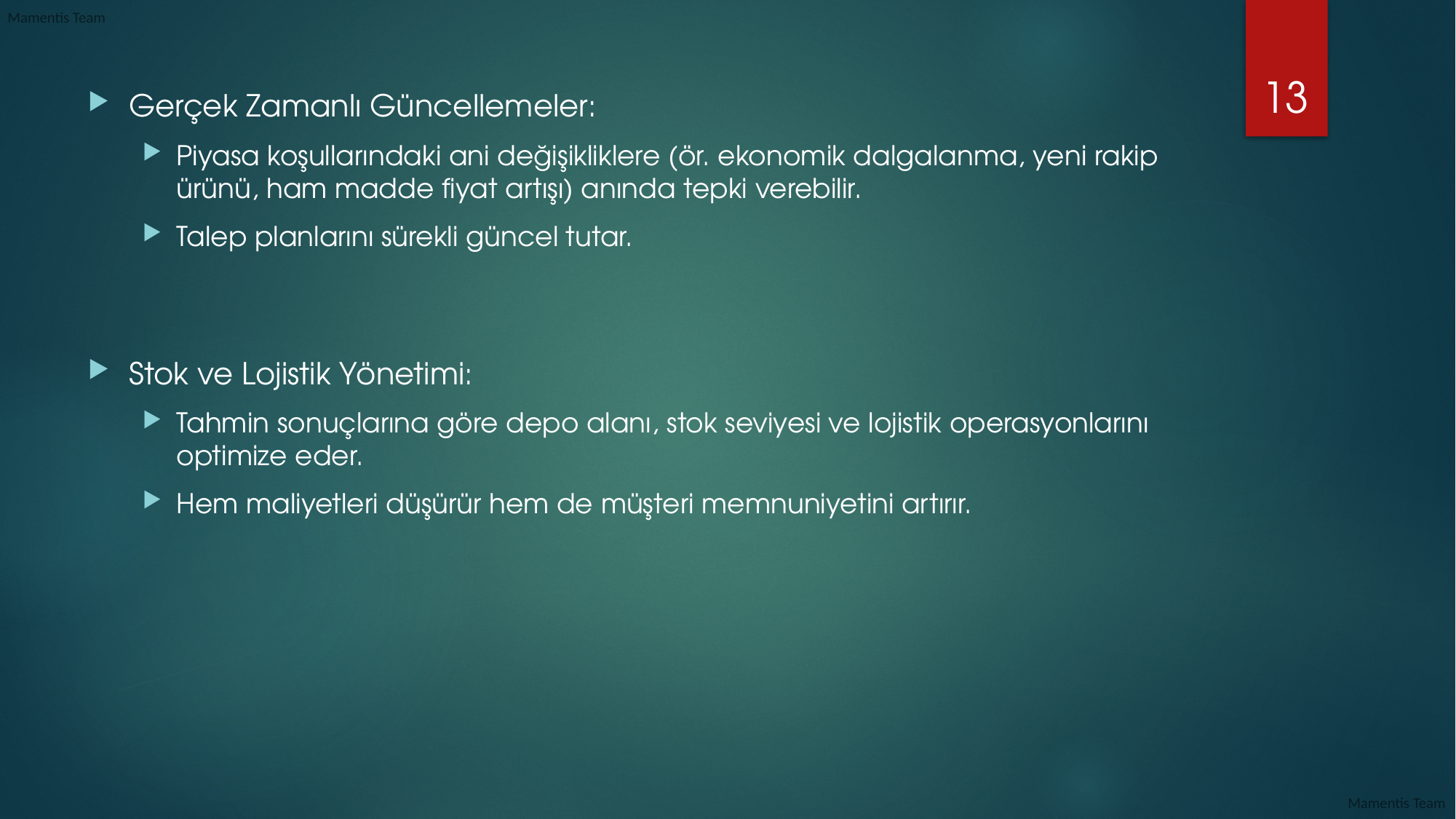

13
Gerçek Zamanlı Güncellemeler:
Piyasa koşullarındaki ani değişikliklere (ör. ekonomik dalgalanma, yeni rakip ürünü, ham madde fiyat artışı) anında tepki verebilir.
Talep planlarını sürekli güncel tutar.
Stok ve Lojistik Yönetimi:
Tahmin sonuçlarına göre depo alanı, stok seviyesi ve lojistik operasyonlarını optimize eder.
Hem maliyetleri düşürür hem de müşteri memnuniyetini artırır.